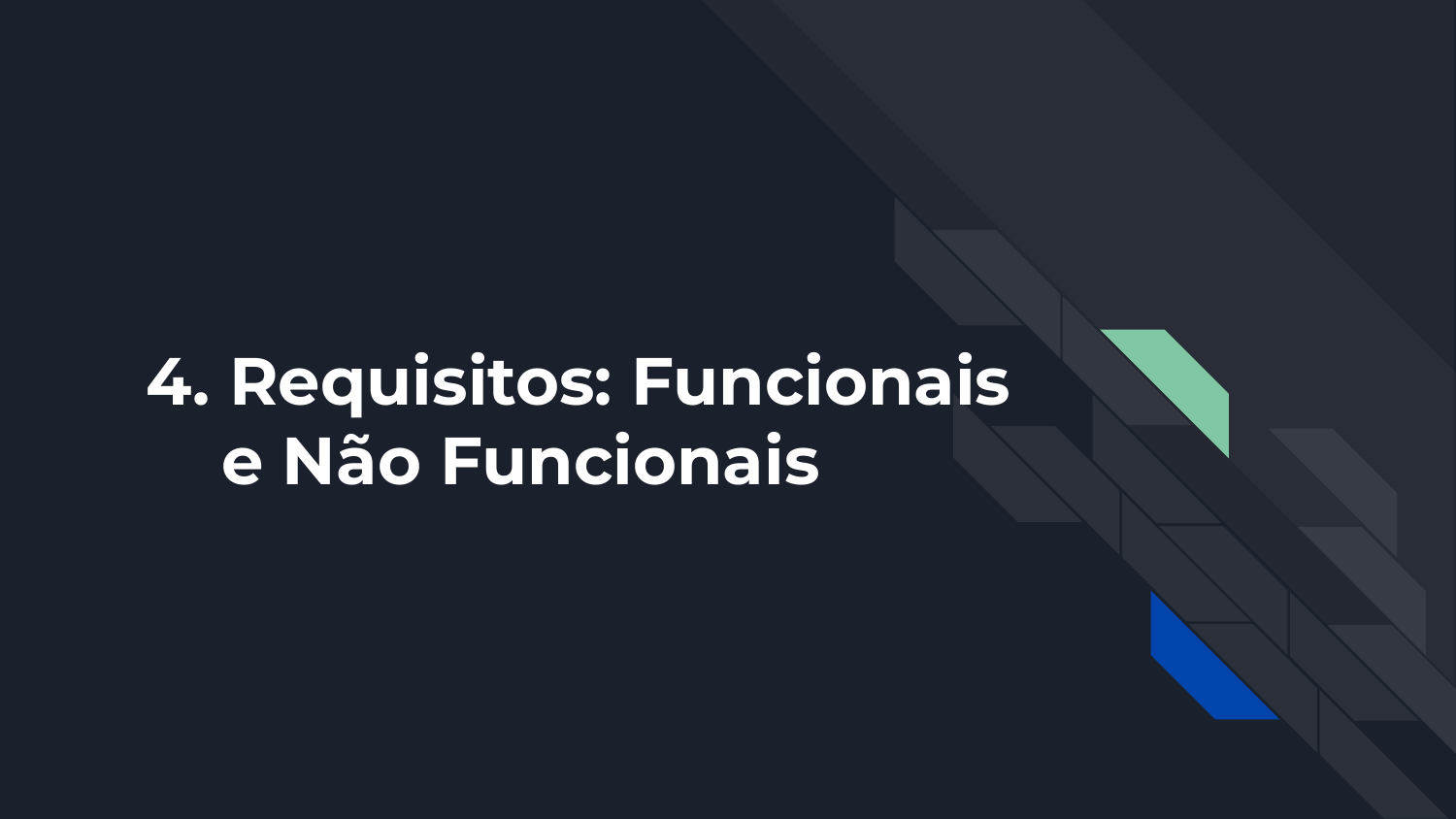

# 4. Requisitos: Funcionais
    e Não Funcionais